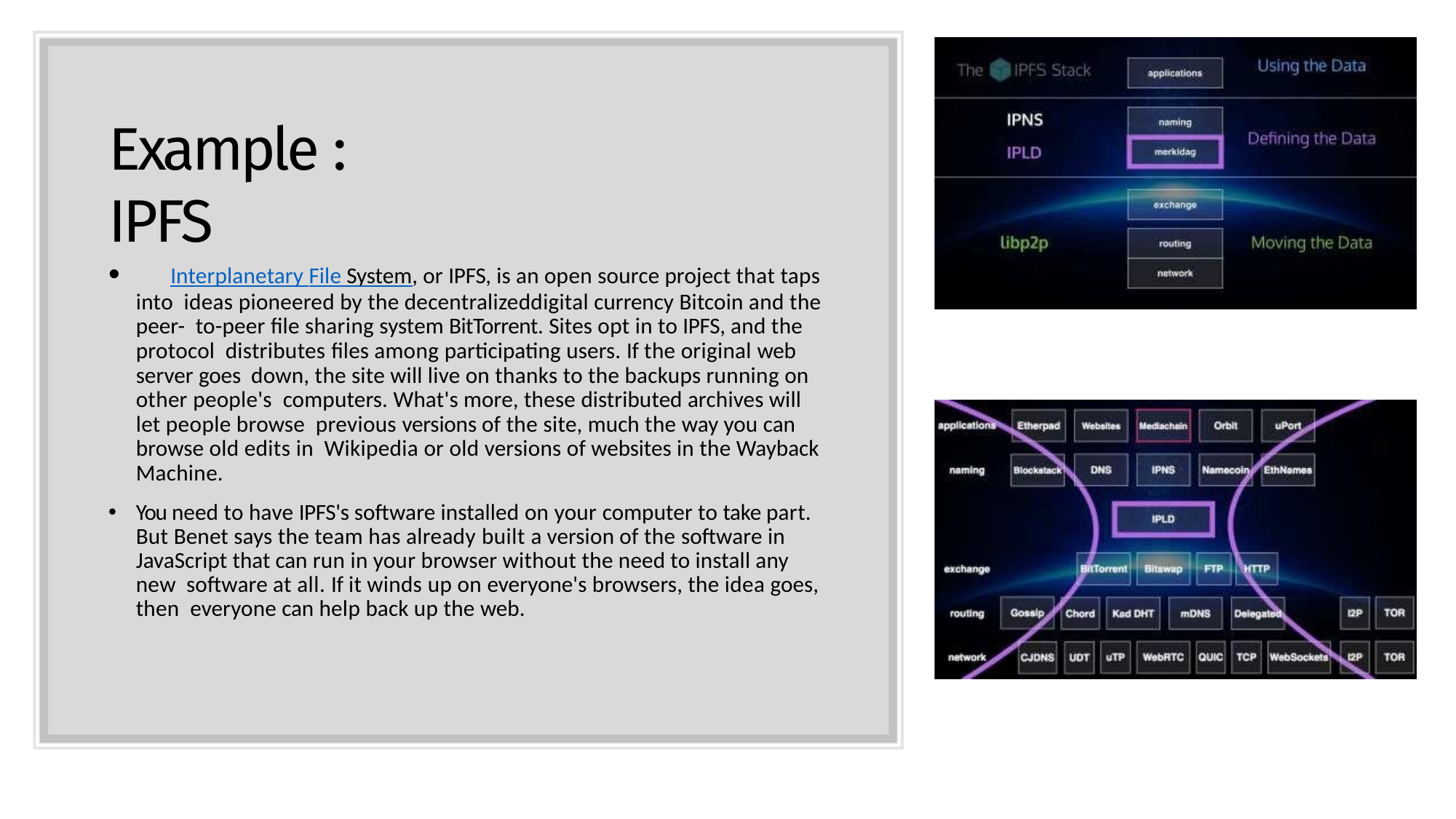

# Example : IPFS
	Interplanetary File System, or IPFS, is an open source project that taps into  ideas pioneered by the decentralizeddigital currency Bitcoin and the peer-  to-peer file sharing system BitTorrent. Sites opt in to IPFS, and the protocol  distributes files among participating users. If the original web server goes  down, the site will live on thanks to the backups running on other people's  computers. What's more, these distributed archives will let people browse  previous versions of the site, much the way you can browse old edits in  Wikipedia or old versions of websites in the Wayback Machine.
You need to have IPFS's software installed on your computer to take part.  But Benet says the team has already built a version of the software in  JavaScript that can run in your browser without the need to install any new  software at all. If it winds up on everyone's browsers, the idea goes, then  everyone can help back up the web.